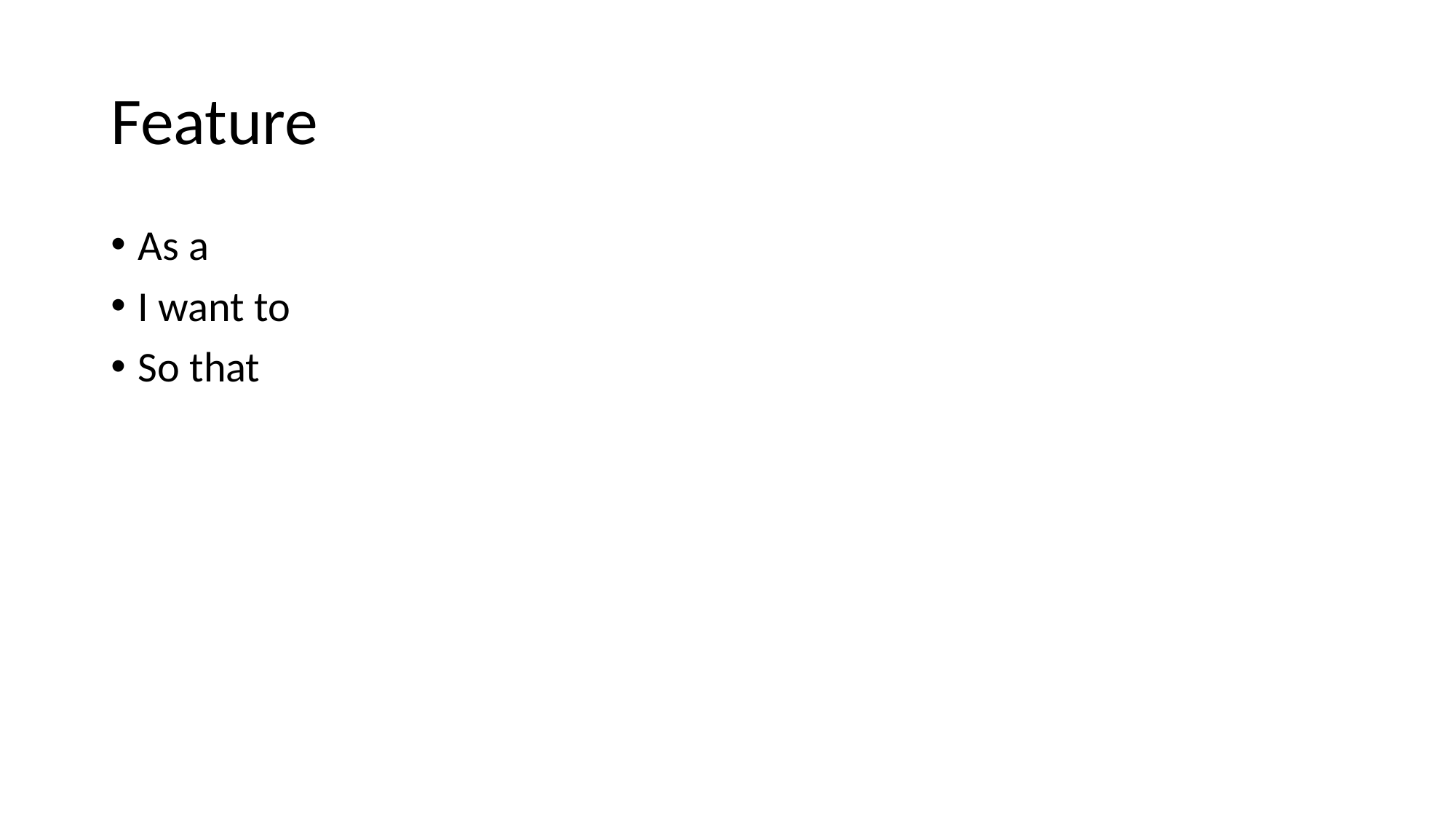

# Feature
As a
I want to
So that